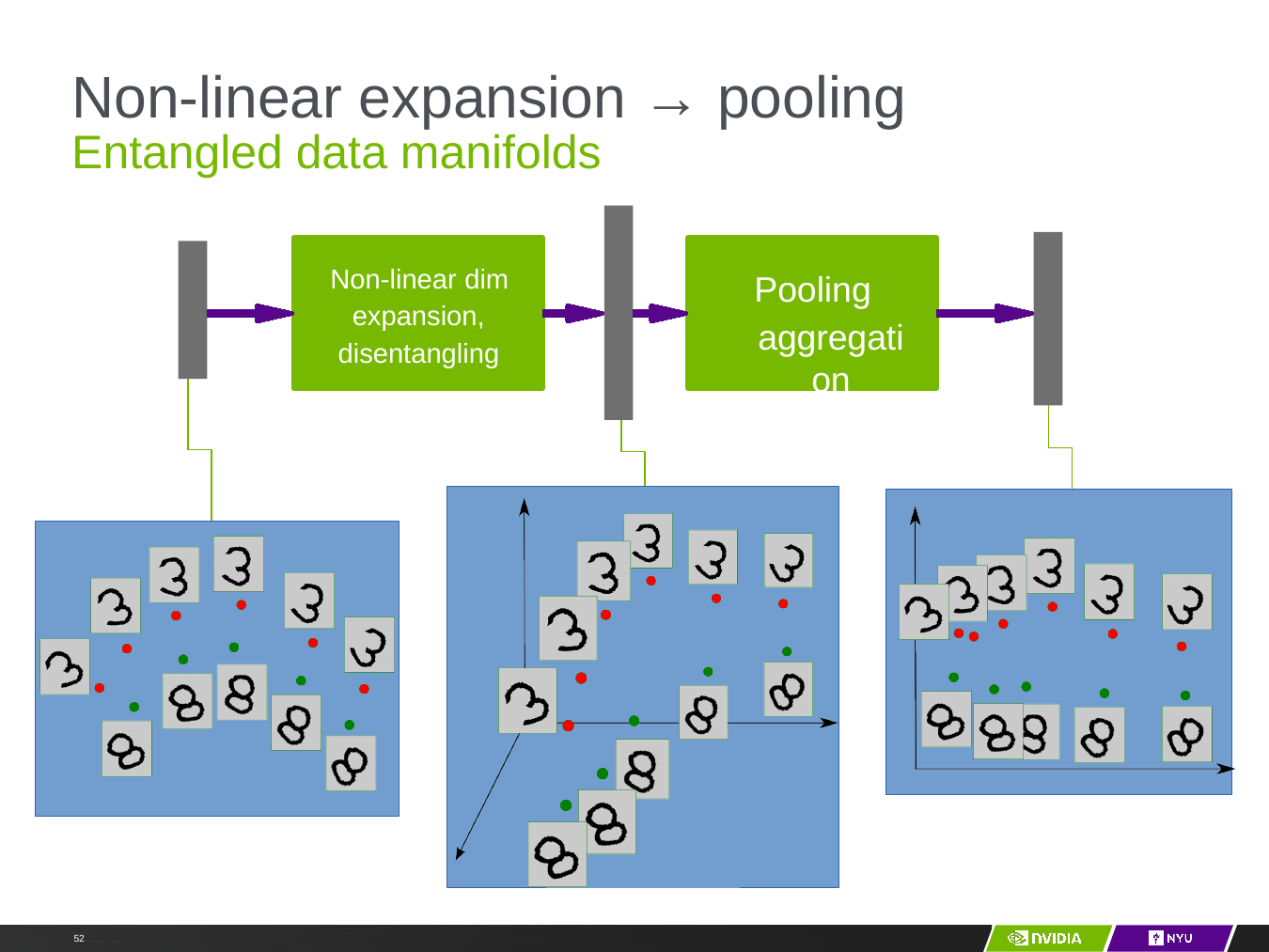

# Non-linear expansion → pooling
Entangled data manifolds

Non-linear dim expansion, disentangling

Pooling
aggregation